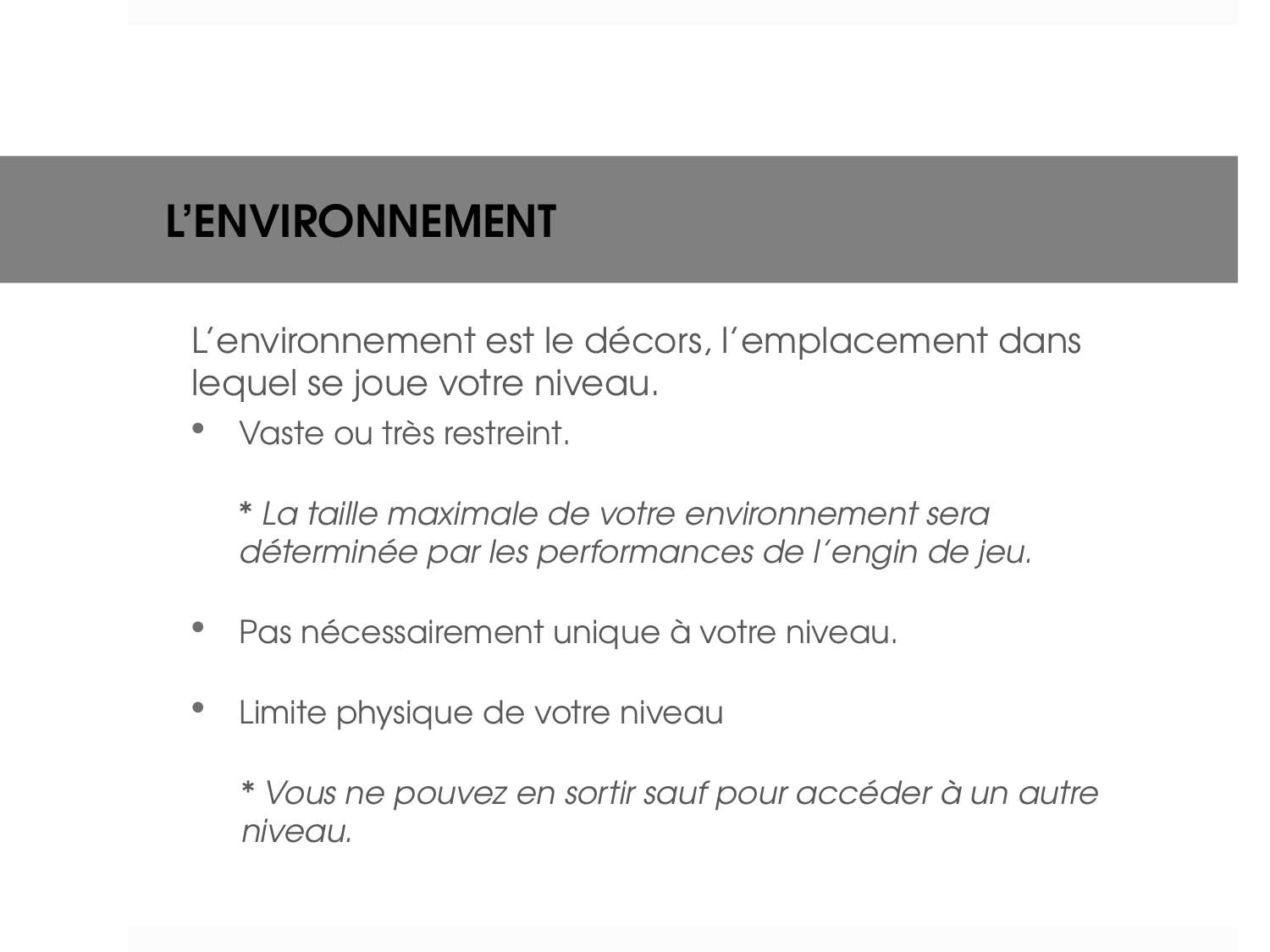

# L’environnement
	L’environnement est le décors, l’emplacement dans lequel se joue votre niveau.
Vaste ou très restreint.
	* La taille maximale de votre environnement sera déterminée par les performances de l’engin de jeu.
Pas nécessairement unique à votre niveau.
Limite physique de votre niveau
* Vous ne pouvez en sortir sauf pour accéder à un autre niveau.